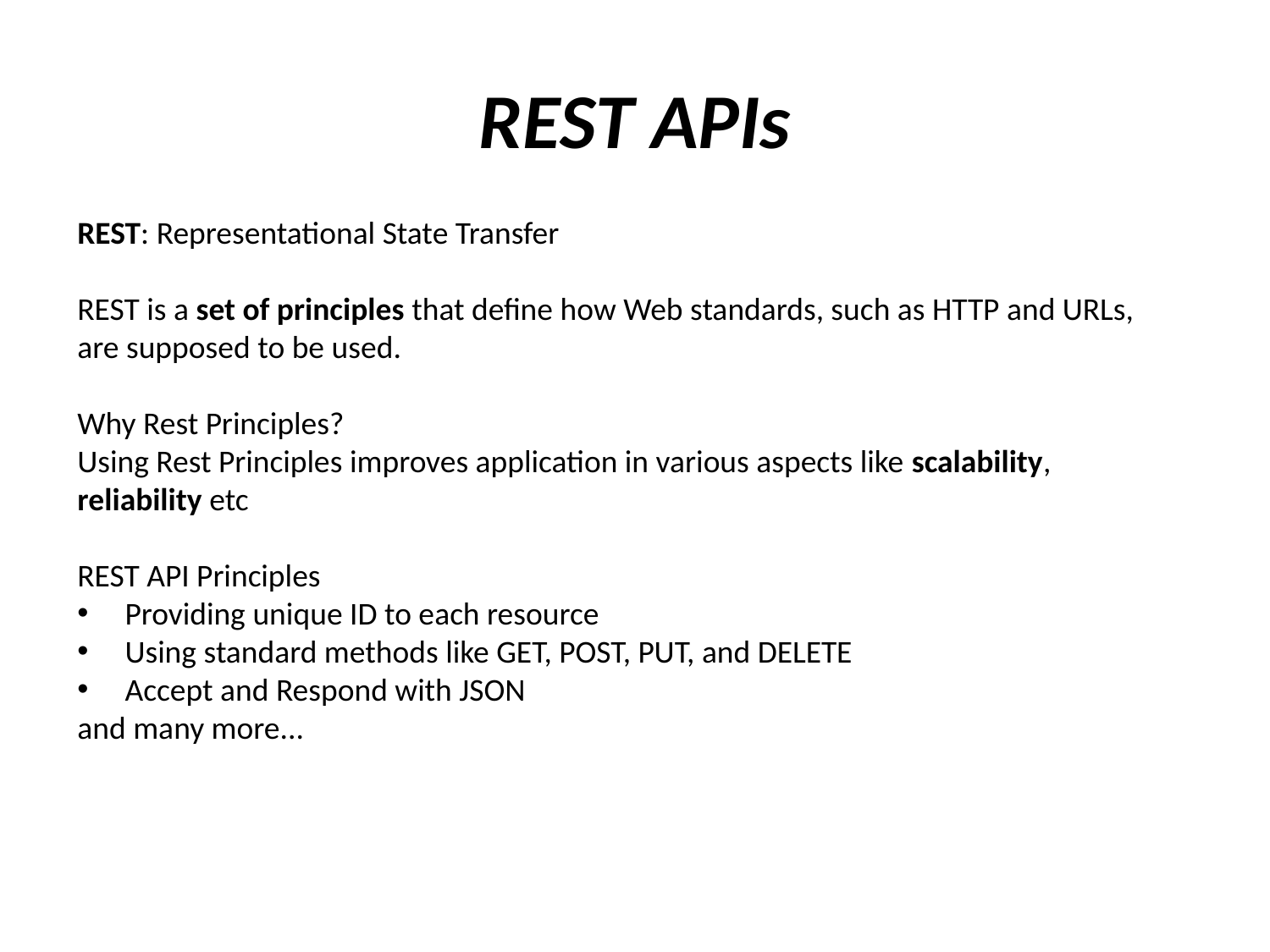

# REST APIs
REST: Representational State Transfer

REST is a set of principles that define how Web standards, such as HTTP and URLs, are supposed to be used.

Why Rest Principles?
Using Rest Principles improves application in various aspects like scalability, reliability etc

REST API Principles
Providing unique ID to each resource
Using standard methods like GET, POST, PUT, and DELETE
Accept and Respond with JSON
and many more...